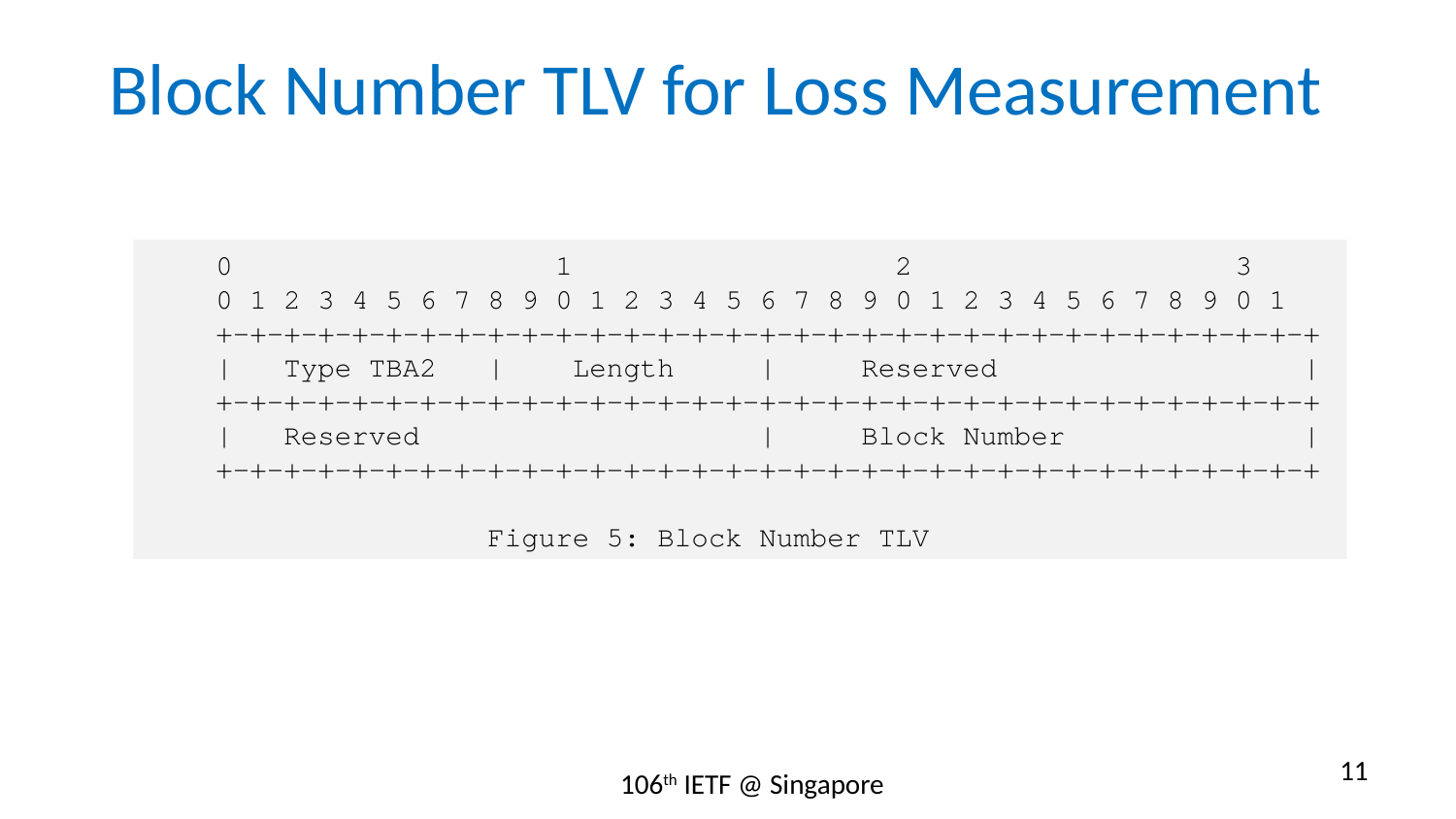

# Block Number TLV for Loss Measurement
    0                   1                   2                   3
    0 1 2 3 4 5 6 7 8 9 0 1 2 3 4 5 6 7 8 9 0 1 2 3 4 5 6 7 8 9 0 1
    +-+-+-+-+-+-+-+-+-+-+-+-+-+-+-+-+-+-+-+-+-+-+-+-+-+-+-+-+-+-+-+-+
    |   Type TBA2   |    Length     |     Reserved                  |
    +-+-+-+-+-+-+-+-+-+-+-+-+-+-+-+-+-+-+-+-+-+-+-+-+-+-+-+-+-+-+-+-+
    |   Reserved                    |     Block Number              |
    +-+-+-+-+-+-+-+-+-+-+-+-+-+-+-+-+-+-+-+-+-+-+-+-+-+-+-+-+-+-+-+-+

                    Figure 5: Block Number TLV
11
106th IETF @ Singapore